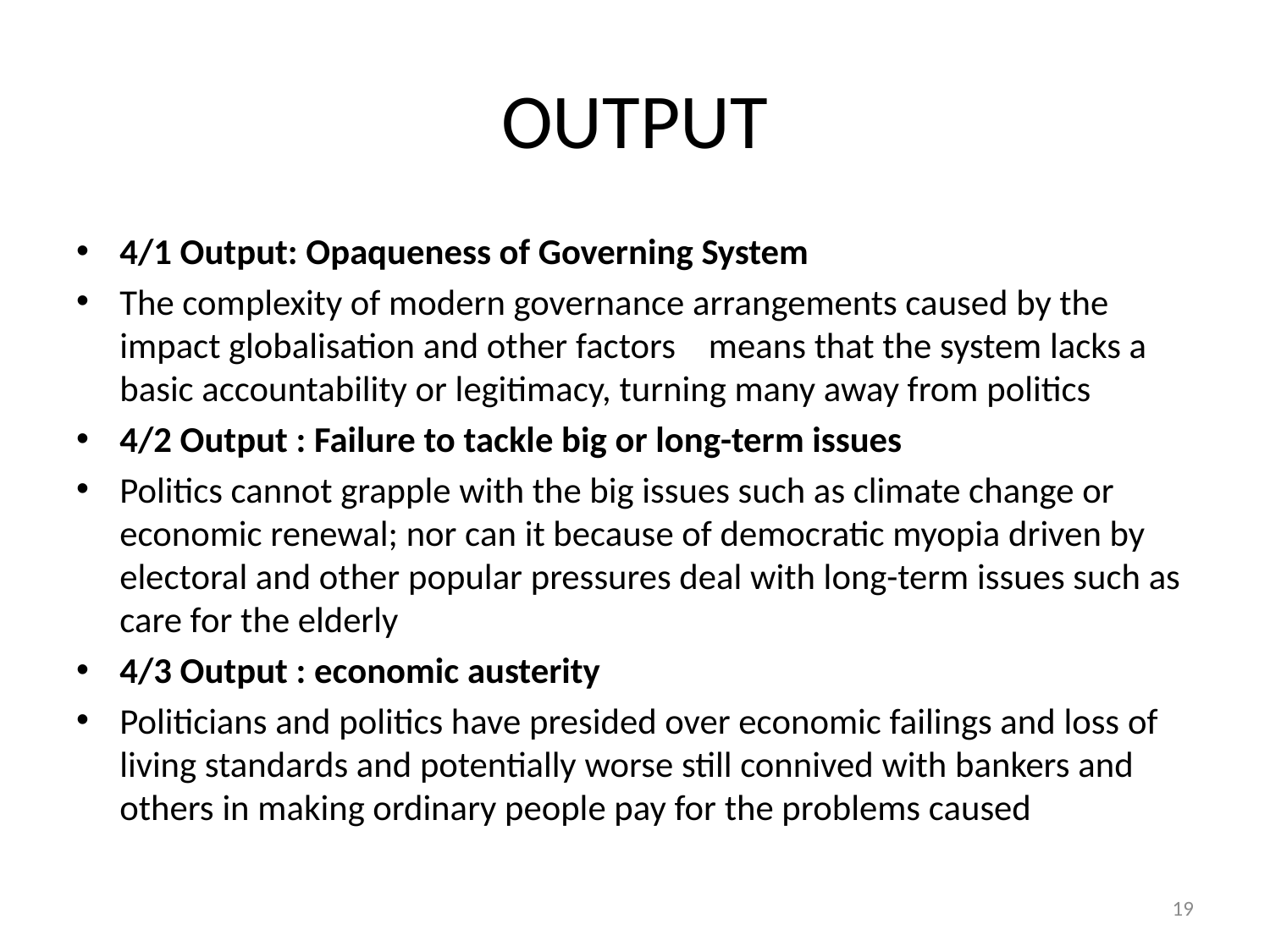

# OUTPUT
4/1 Output: Opaqueness of Governing System
The complexity of modern governance arrangements caused by the impact globalisation and other factors    means that the system lacks a basic accountability or legitimacy, turning many away from politics
4/2 Output : Failure to tackle big or long-term issues
Politics cannot grapple with the big issues such as climate change or economic renewal; nor can it because of democratic myopia driven by electoral and other popular pressures deal with long-term issues such as care for the elderly
4/3 Output : economic austerity
Politicians and politics have presided over economic failings and loss of living standards and potentially worse still connived with bankers and others in making ordinary people pay for the problems caused

19